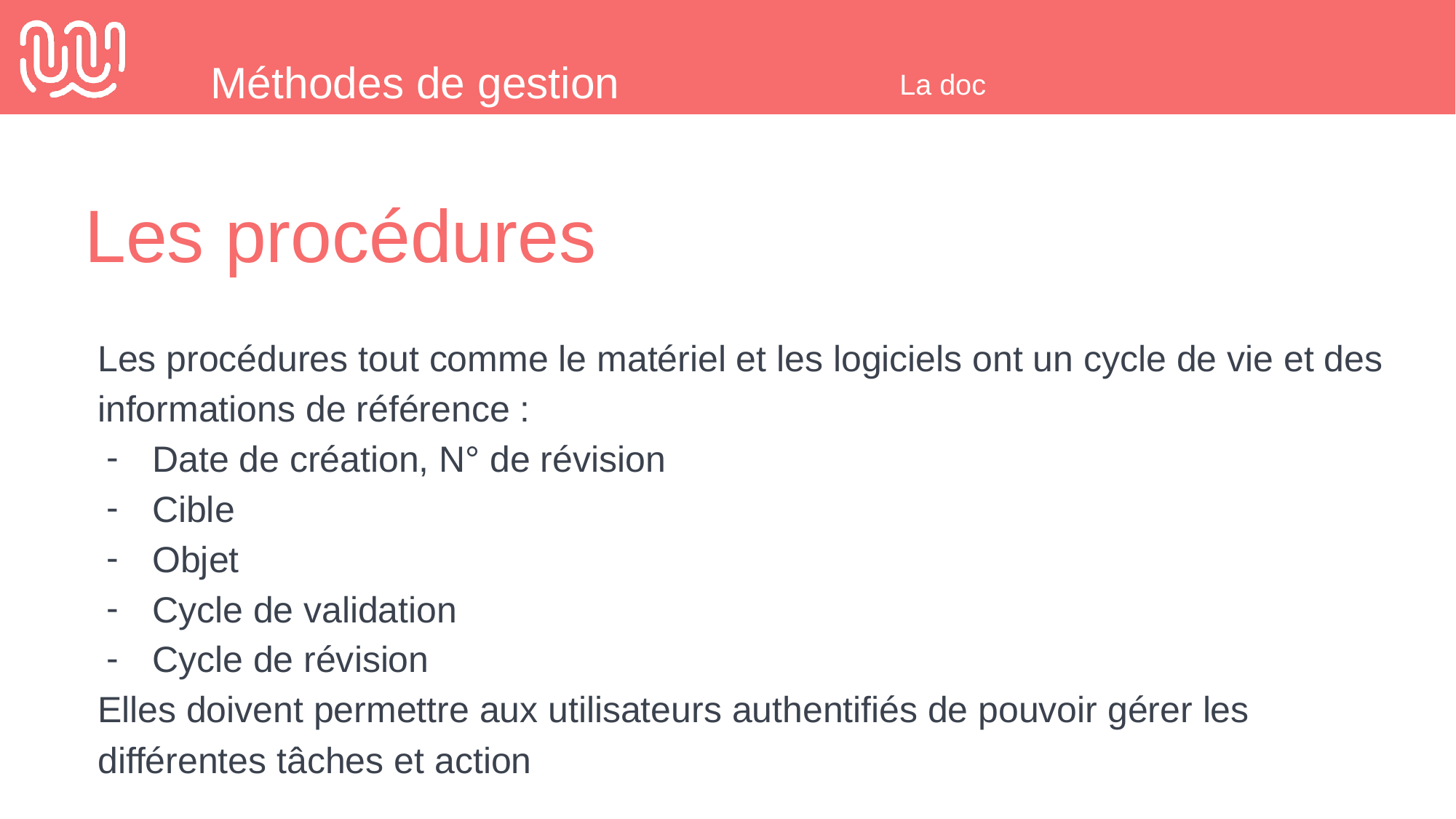

Méthodes de gestion
La doc
Les procédures
Les procédures tout comme le matériel et les logiciels ont un cycle de vie et des informations de référence :
Date de création, N° de révision
Cible
Objet
Cycle de validation
Cycle de révision
Elles doivent permettre aux utilisateurs authentifiés de pouvoir gérer les différentes tâches et action